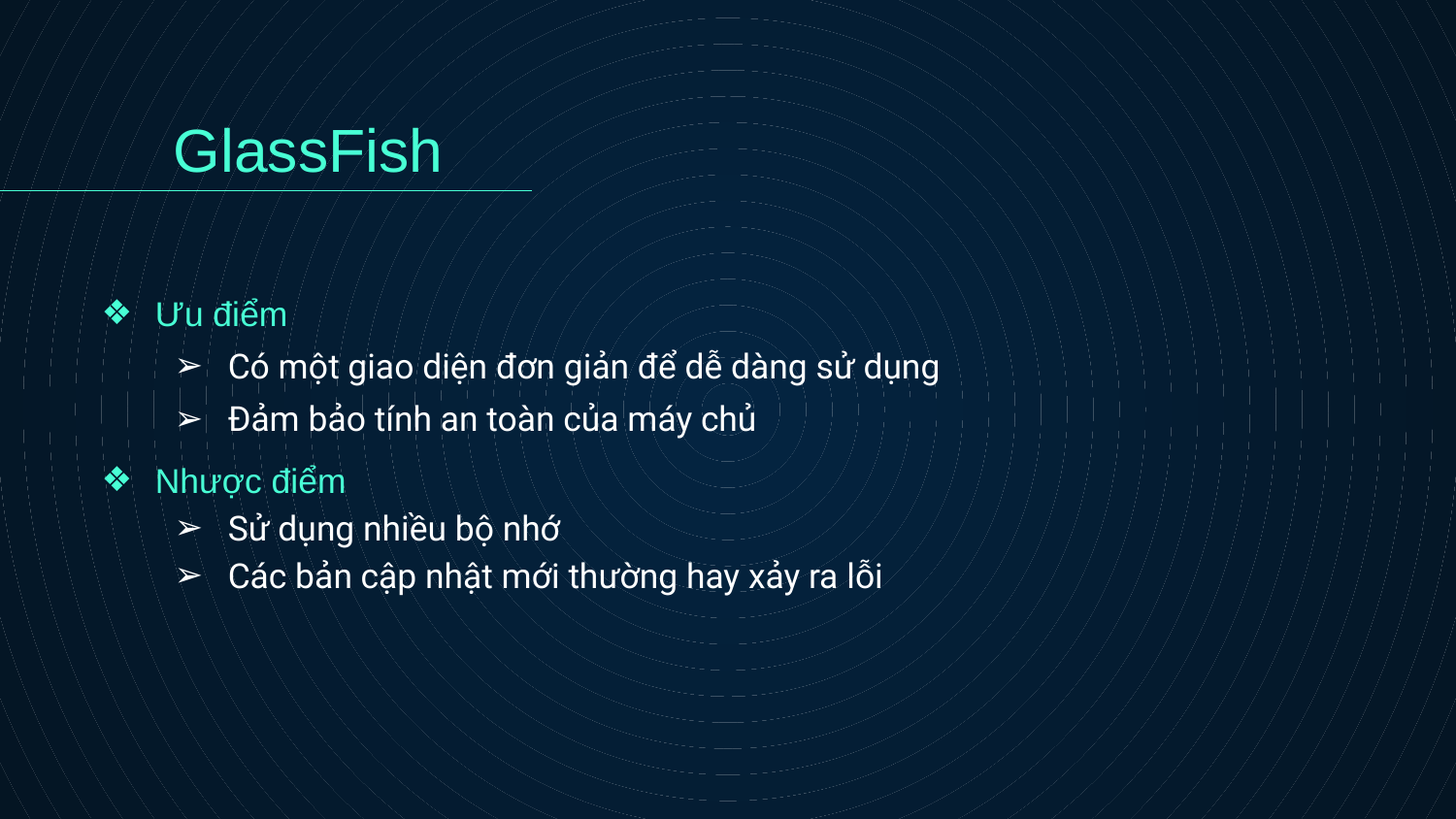

GlassFish
Ưu điểm
Có một giao diện đơn giản để dễ dàng sử dụng
Đảm bảo tính an toàn của máy chủ
Nhược điểm
Sử dụng nhiều bộ nhớ
Các bản cập nhật mới thường hay xảy ra lỗi